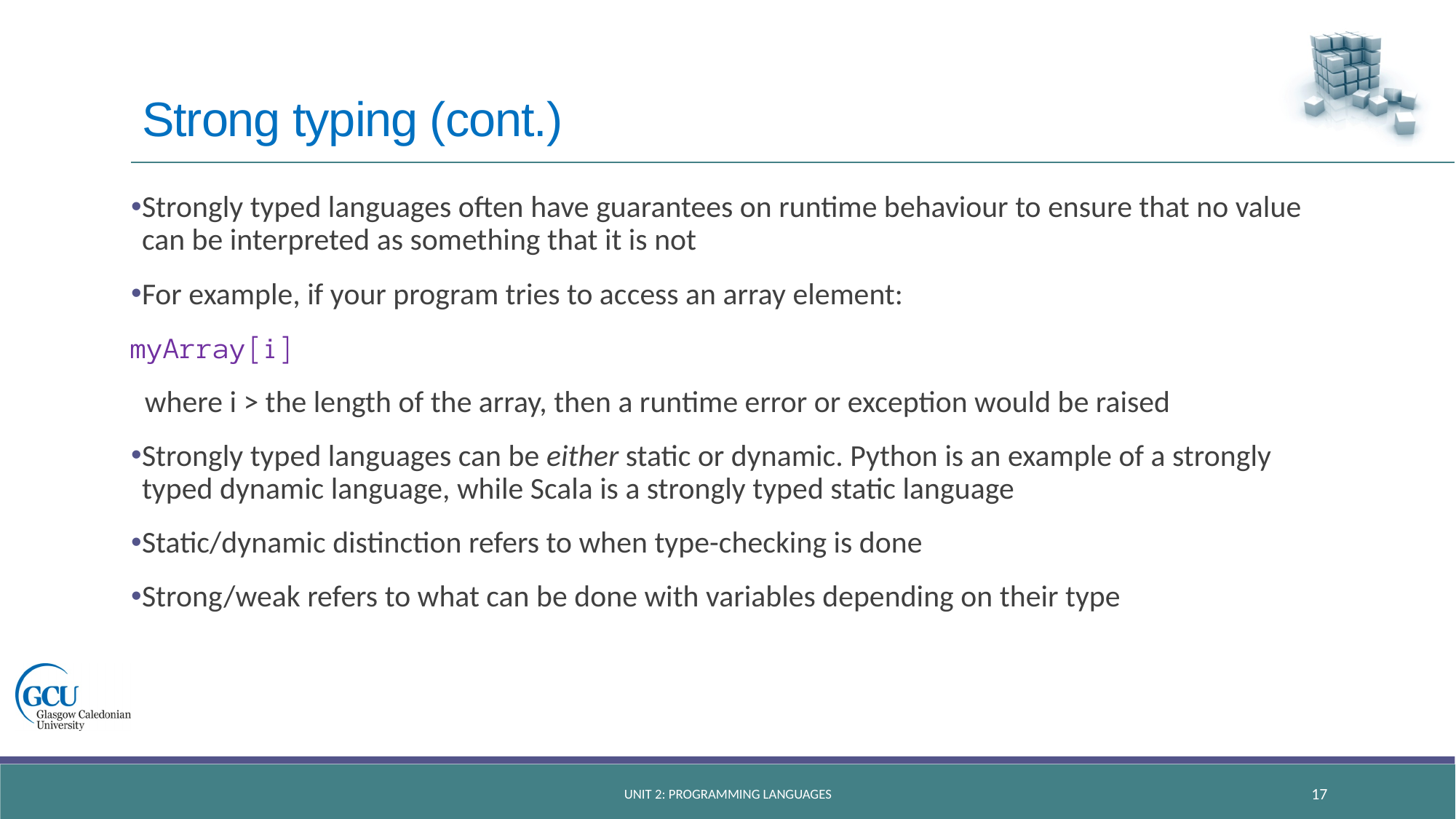

# Strong typing (cont.)
Strongly typed languages often have guarantees on runtime behaviour to ensure that no value can be interpreted as something that it is not
For example, if your program tries to access an array element:
myArray[i]
  where i > the length of the array, then a runtime error or exception would be raised
Strongly typed languages can be either static or dynamic. Python is an example of a strongly typed dynamic language, while Scala is a strongly typed static language
Static/dynamic distinction refers to when type-checking is done
Strong/weak refers to what can be done with variables depending on their type
Unit 2: Programming languages
17